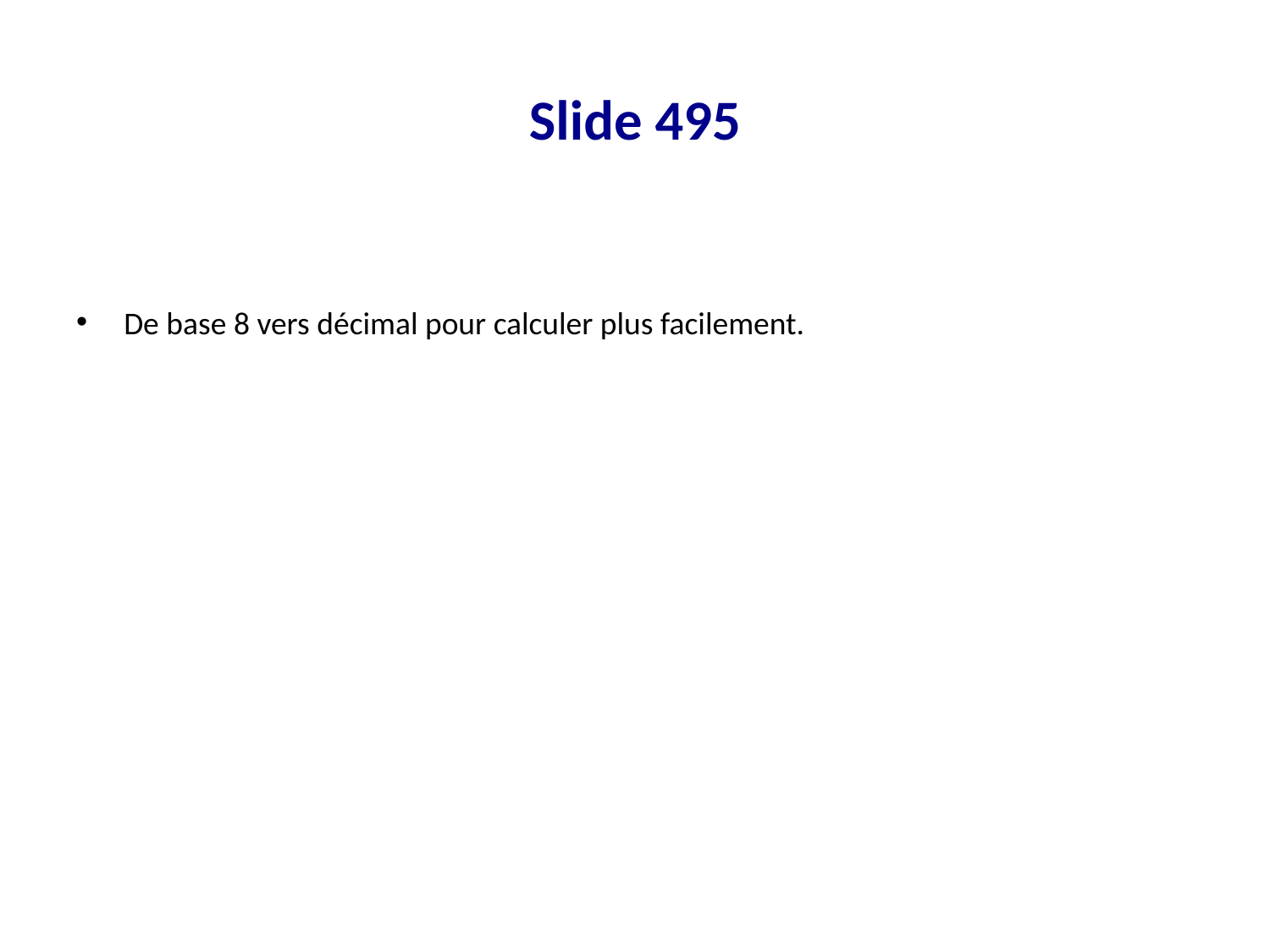

# Slide 495

De base 8 vers décimal pour calculer plus facilement.